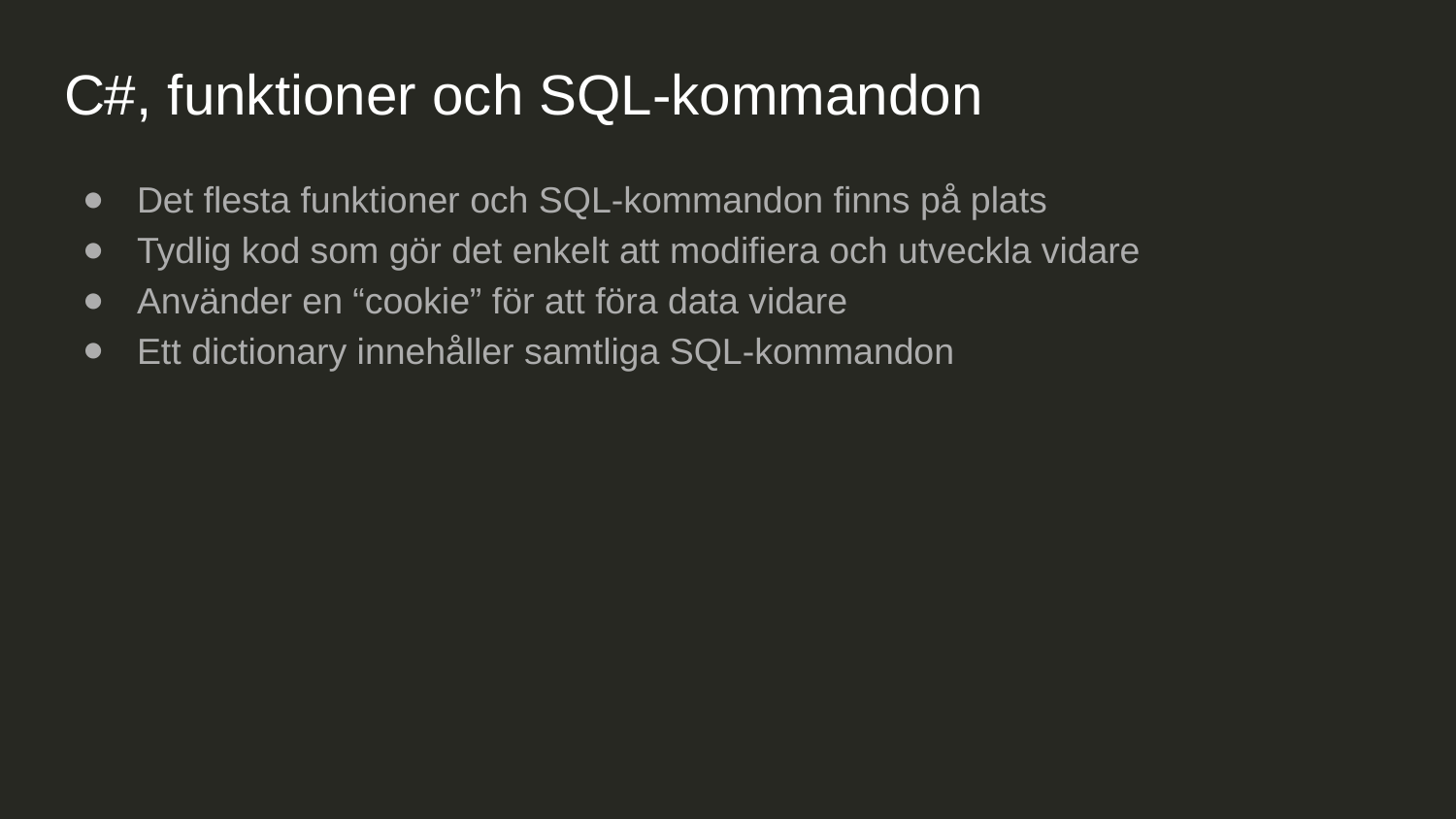

# C#, funktioner och SQL-kommandon
Det flesta funktioner och SQL-kommandon finns på plats
Tydlig kod som gör det enkelt att modifiera och utveckla vidare
Använder en “cookie” för att föra data vidare
Ett dictionary innehåller samtliga SQL-kommandon